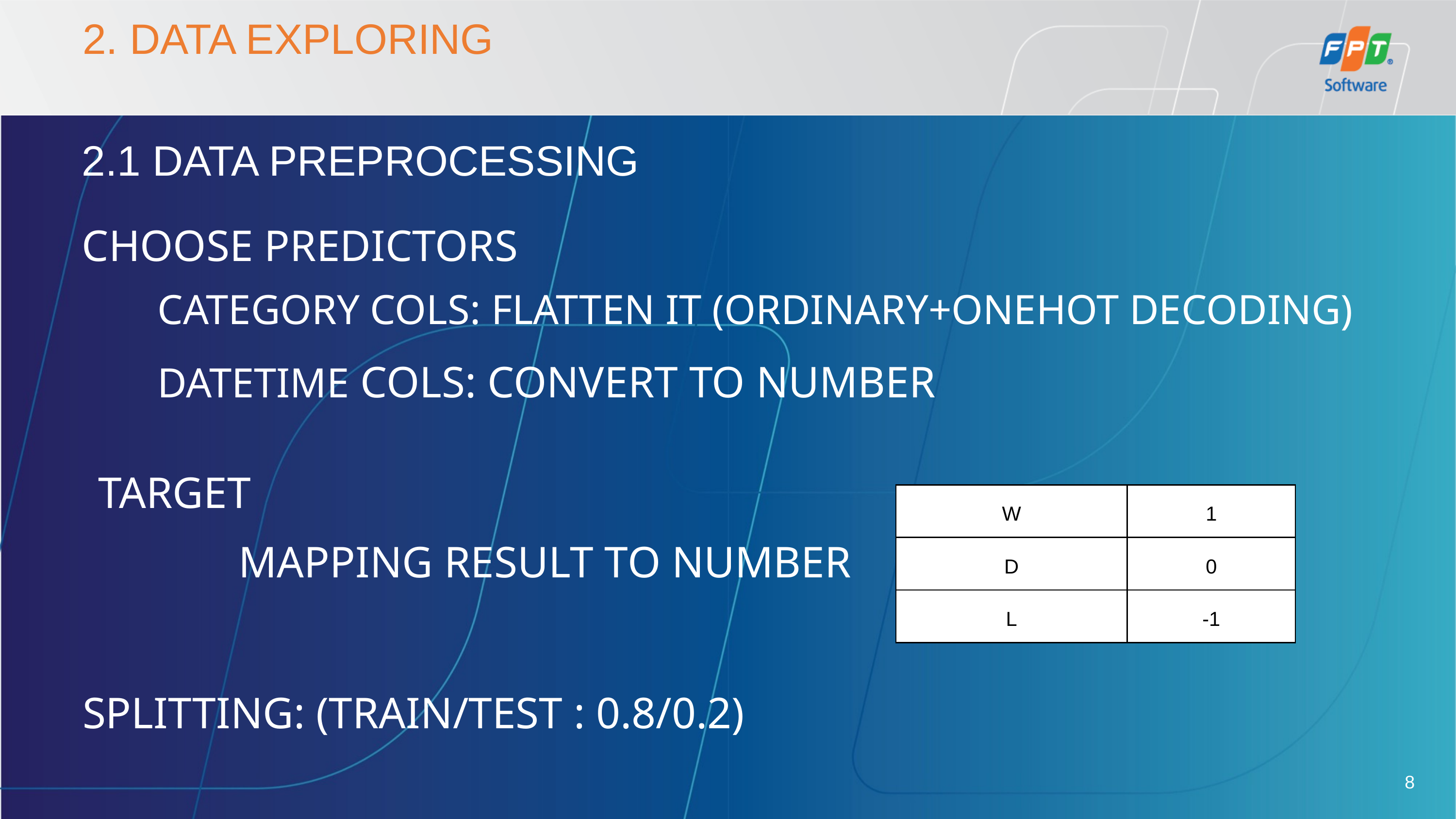

2. DATA EXPLORING

2.1 DATA PREPROCESSING

CHOOSE PREDICTORS

CATEGORY COLS: FLATTEN IT (ORDINARY+ONEHOT DECODING)

DATETIME COLS: CONVERT TO NUMBER

TARGET
| W | 1 |
| --- | --- |
| D | 0 |
| L | -1 |

MAPPING RESULT TO NUMBER

SPLITTING: (TRAIN/TEST : 0.8/0.2)
8